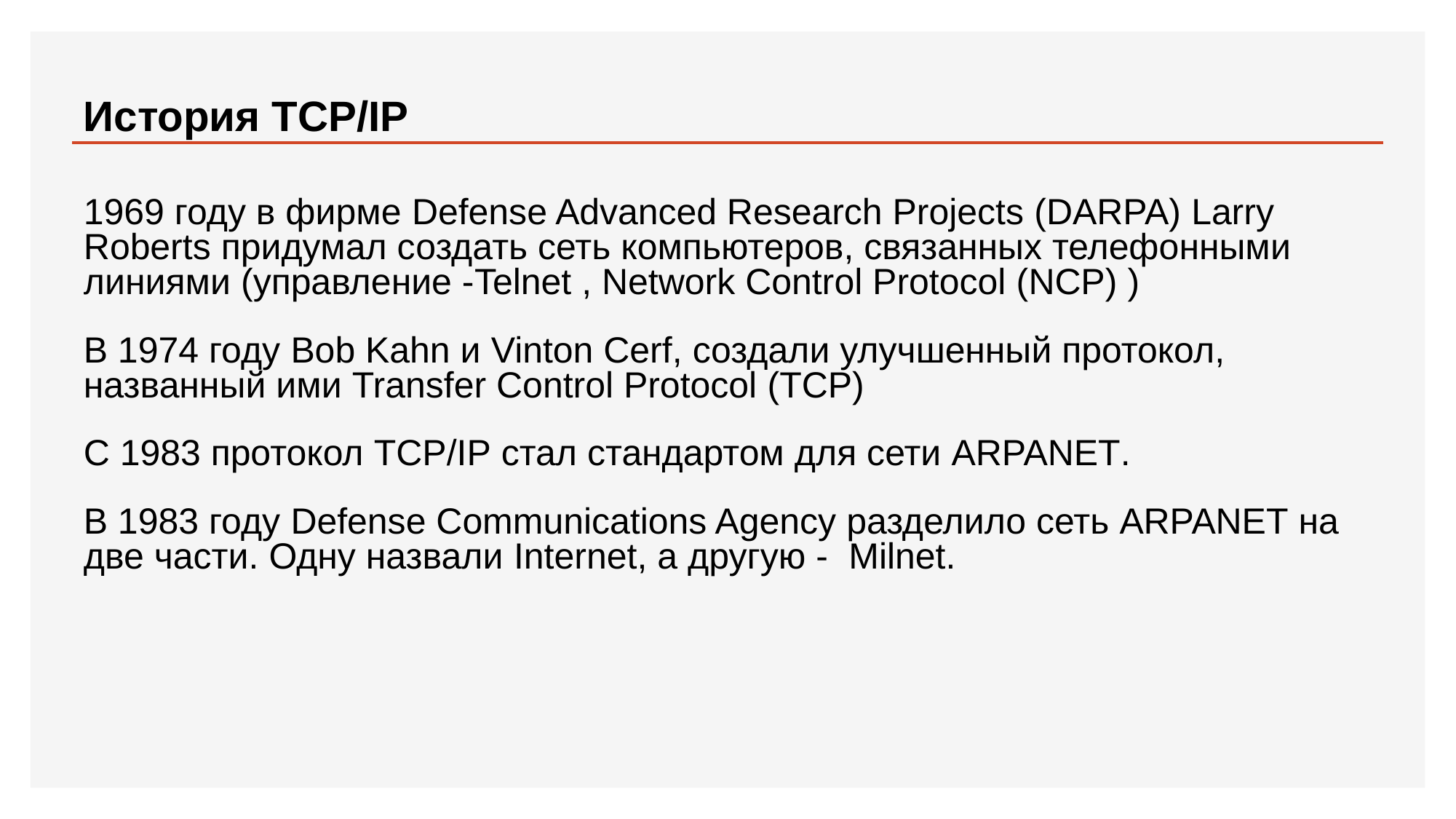

# История TCP/IP
1969 году в фирме Defense Advanced Research Projects (DARPA) Larry Roberts придумал создать сеть компьютеров, связанных телефонными линиями (управление -Telnet , Network Control Protocol (NCP) )
В 1974 году Bob Kahn и Vinton Cerf, создали улучшенный протокол, названный ими Transfer Control Protocol (TCP)
С 1983 протокол TCP/IP стал стандартом для сети ARPANET.
В 1983 году Defense Communications Agency разделило сеть ARPANET на две части. Одну назвали Internet, а другую -  Milnet.